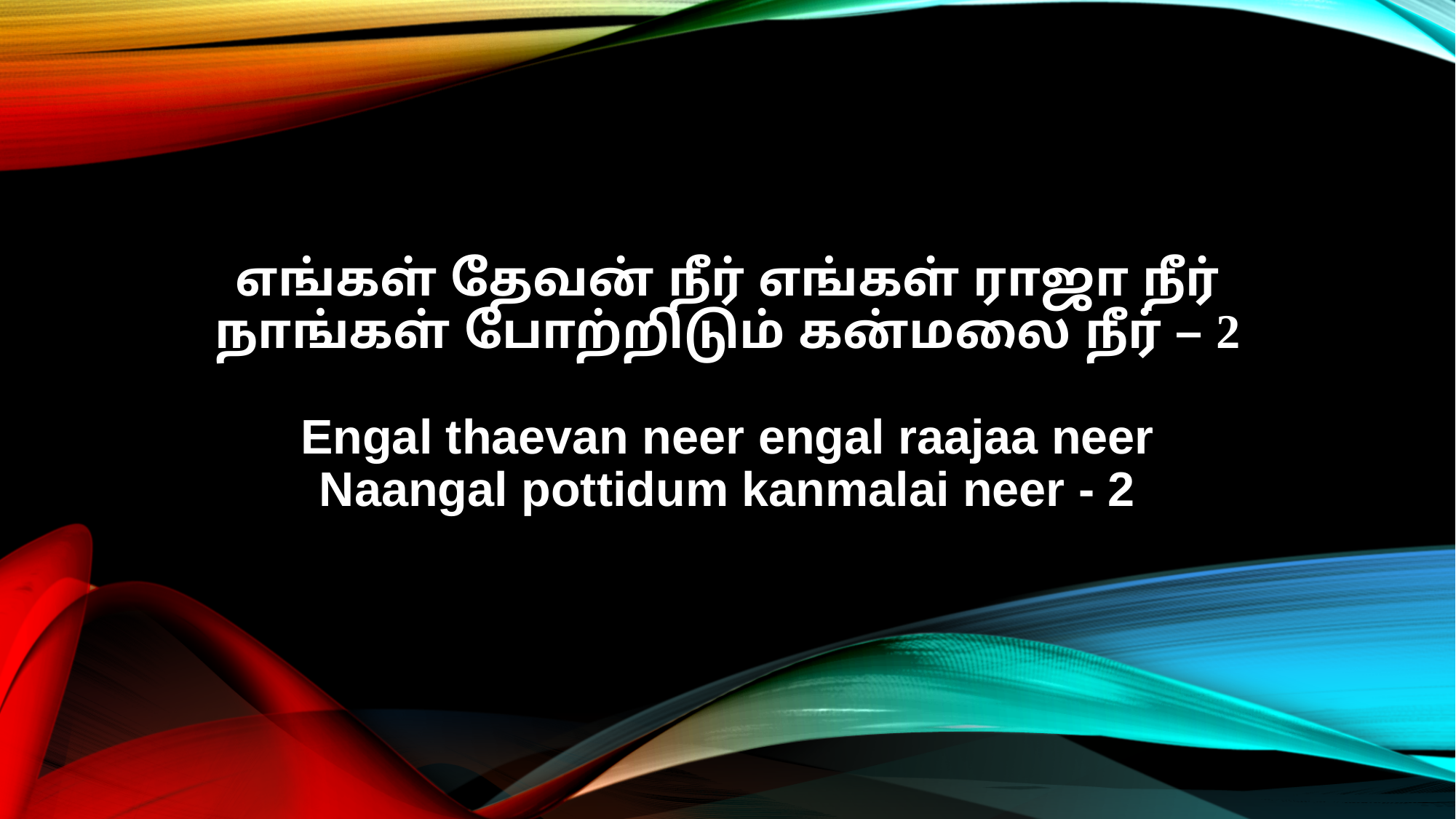

எங்கள் தேவன் நீர் எங்கள் ராஜா நீர்
நாங்கள் போற்றிடும் கன்மலை நீர் – 2
Engal thaevan neer engal raajaa neer
Naangal pottidum kanmalai neer - 2